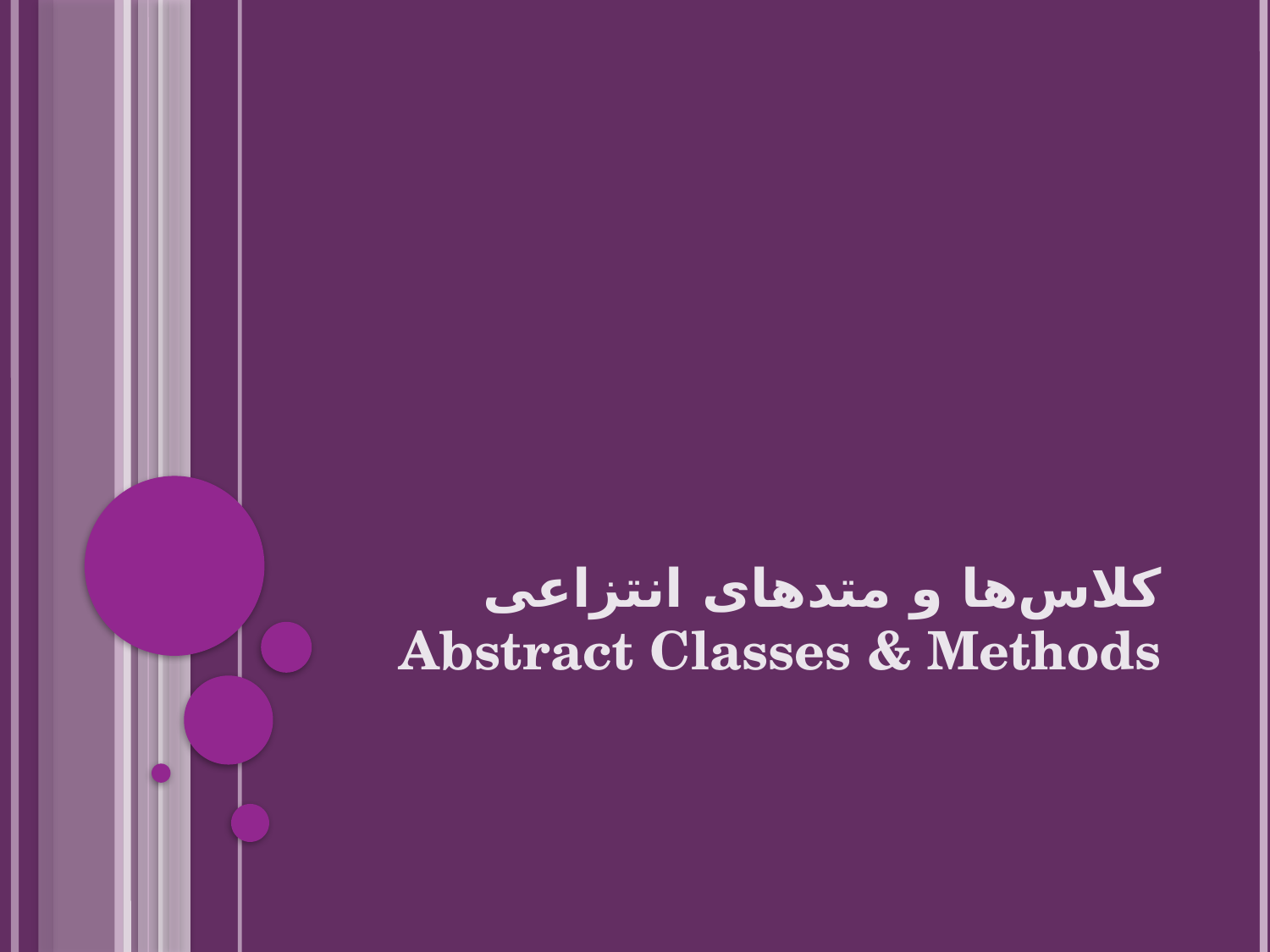

# کلاس‌ها و متدهای انتزاعی Abstract Classes & Methods